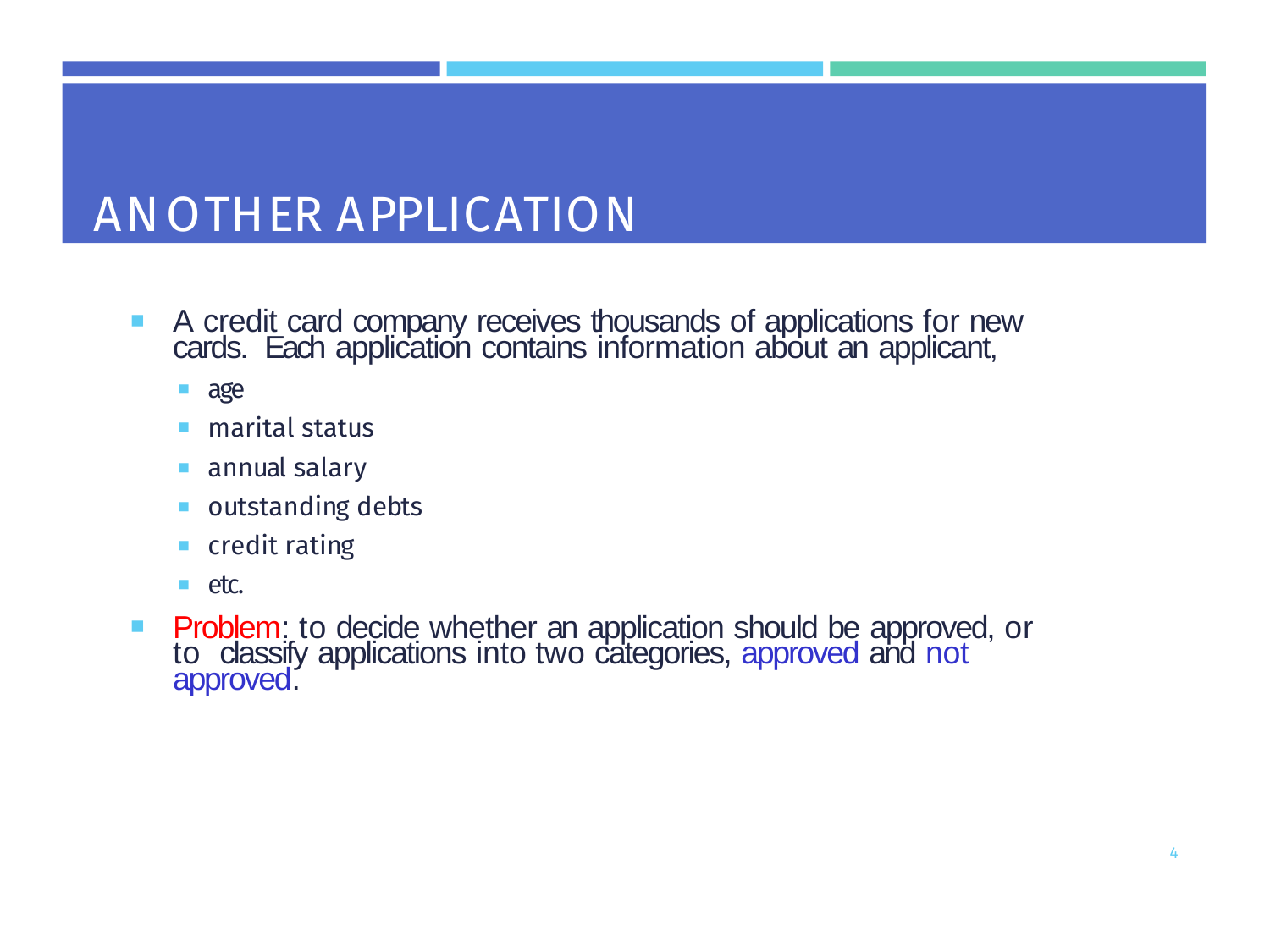

# ANOTHER APPLICATION
A credit card company receives thousands of applications for new cards.  Each application contains information about an applicant,
age
marital status
annual salary
outstanding debts
credit rating
etc.
Problem: to decide whether an application should be approved, or to  classify applications into two categories, approved and not approved.
4